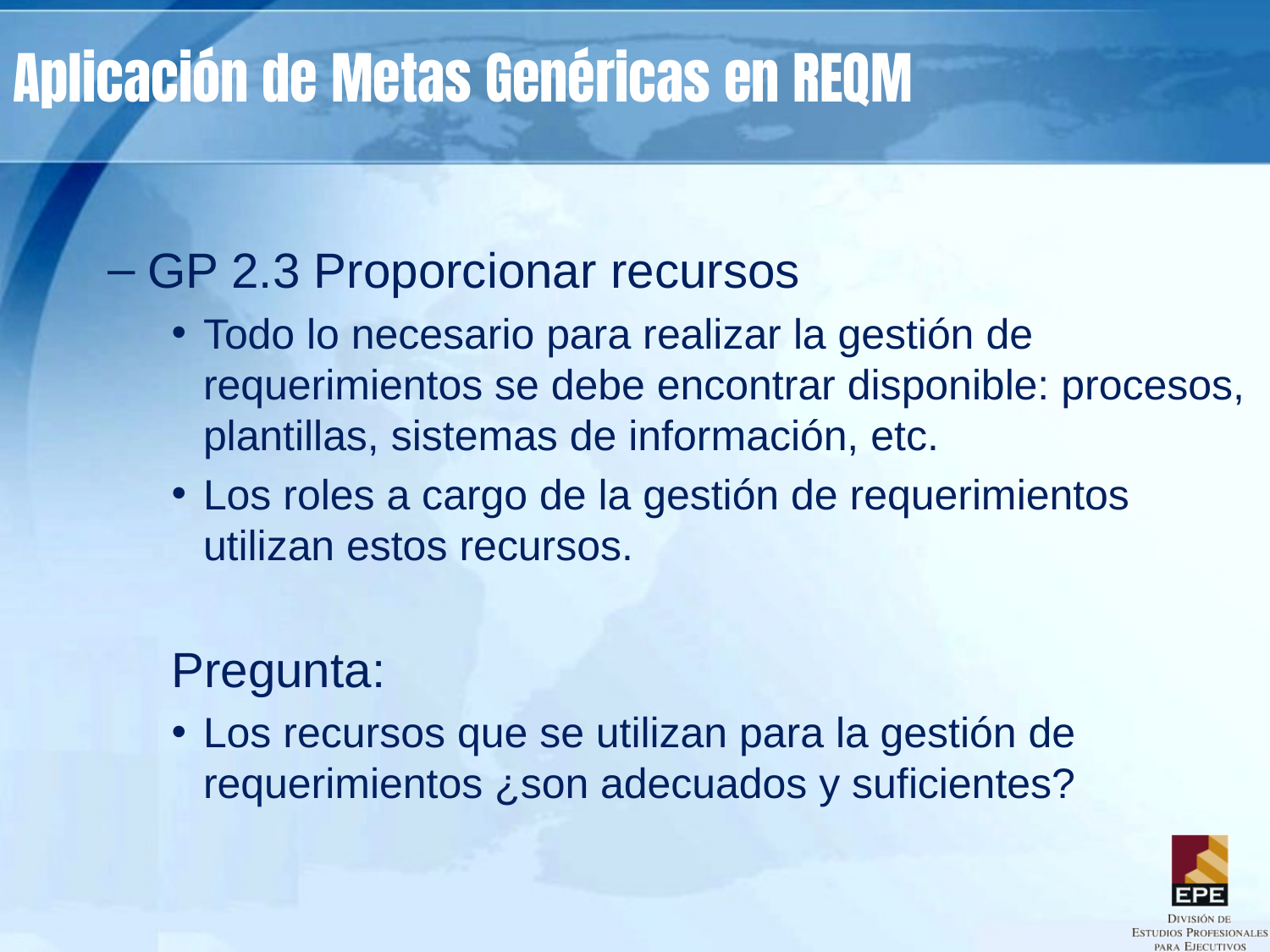

# Aplicación de Metas Genéricas en REQM
GP 2.3 Proporcionar recursos
Todo lo necesario para realizar la gestión de requerimientos se debe encontrar disponible: procesos, plantillas, sistemas de información, etc.
Los roles a cargo de la gestión de requerimientos utilizan estos recursos.

Pregunta:
Los recursos que se utilizan para la gestión de requerimientos ¿son adecuados y suficientes?